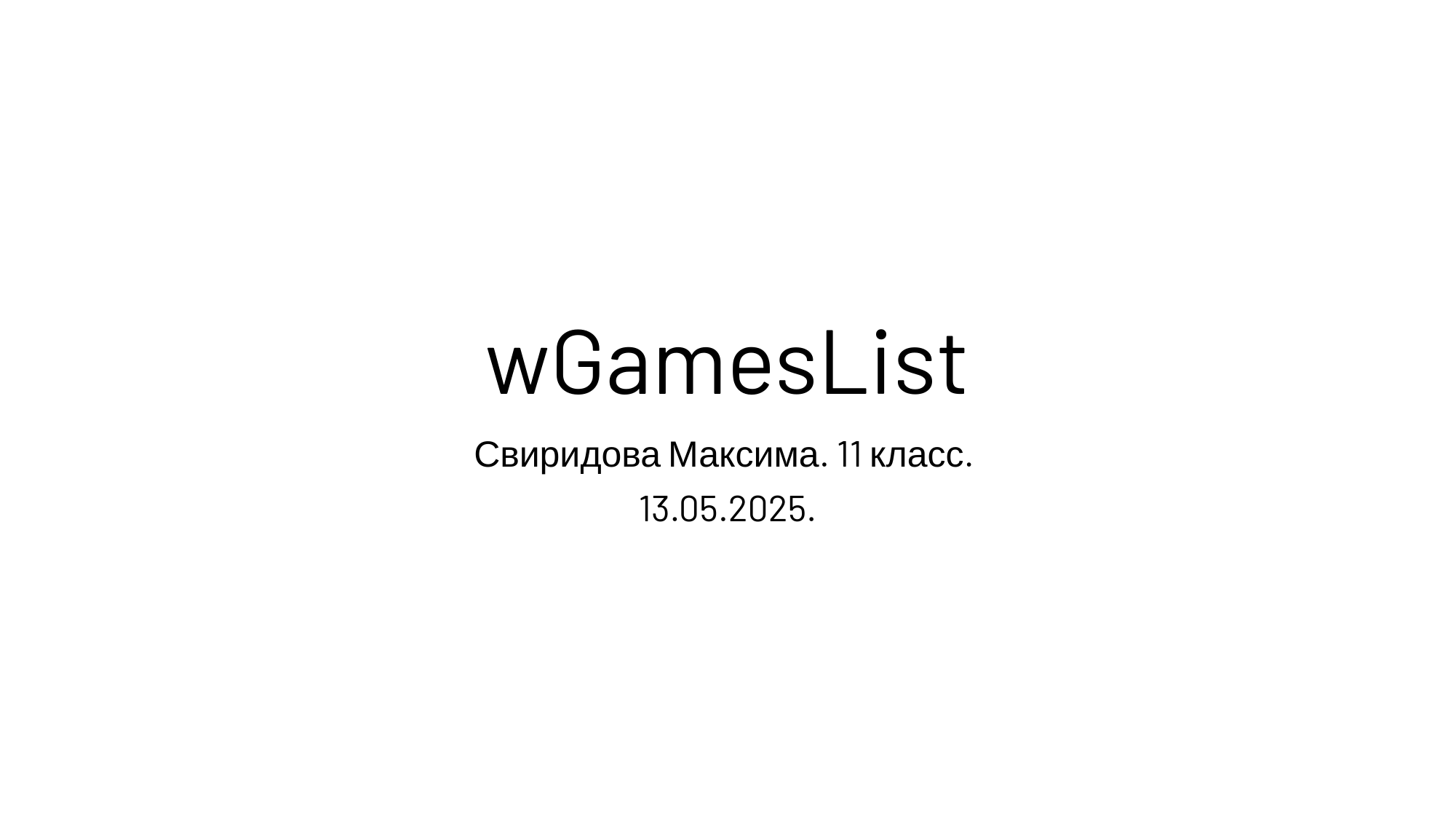

# wGamesList
Свиридова Максима. 11 класс.
13.05.2025.